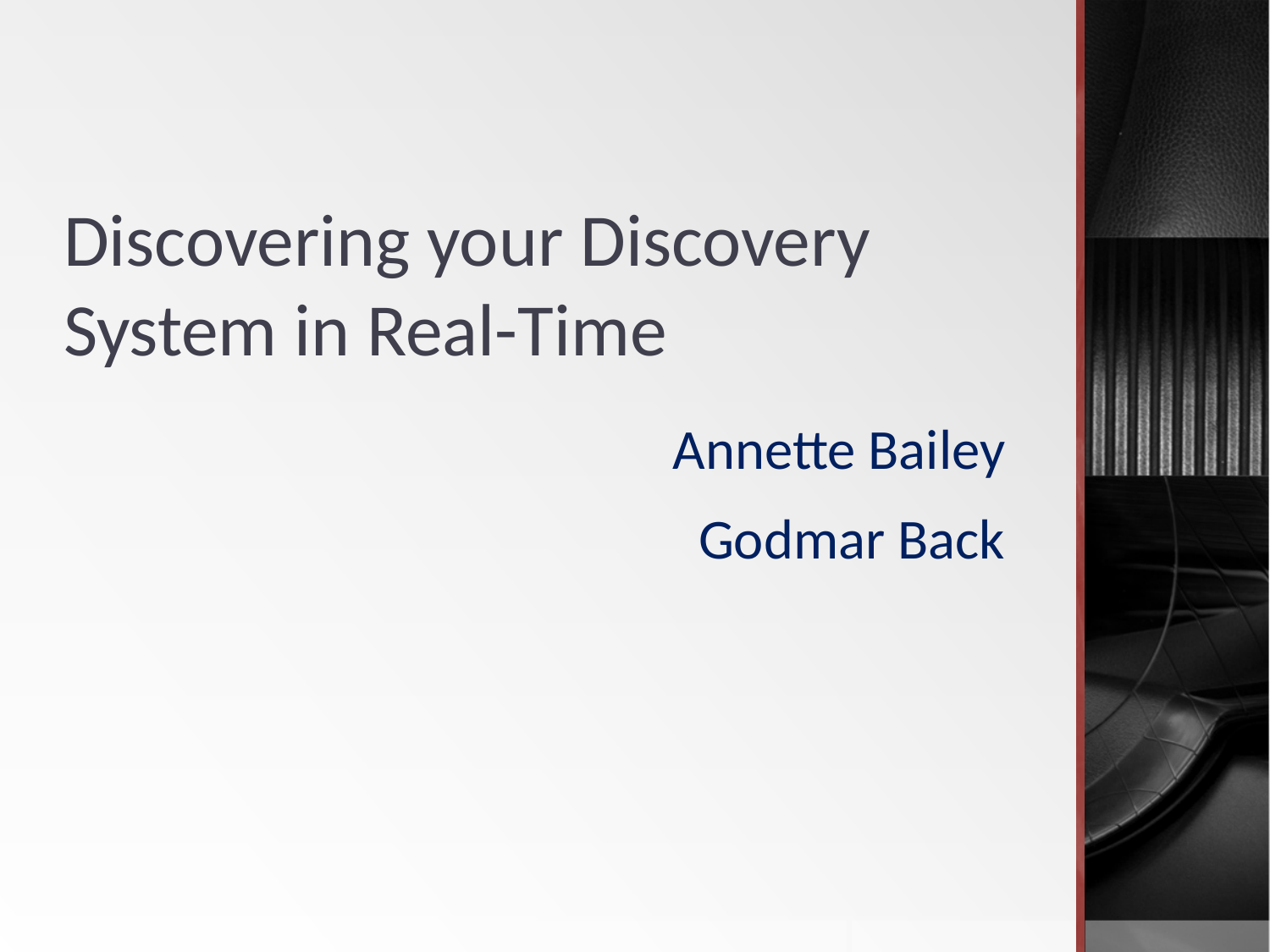

# Discovering your Discovery System in Real-Time
Annette Bailey
Godmar Back